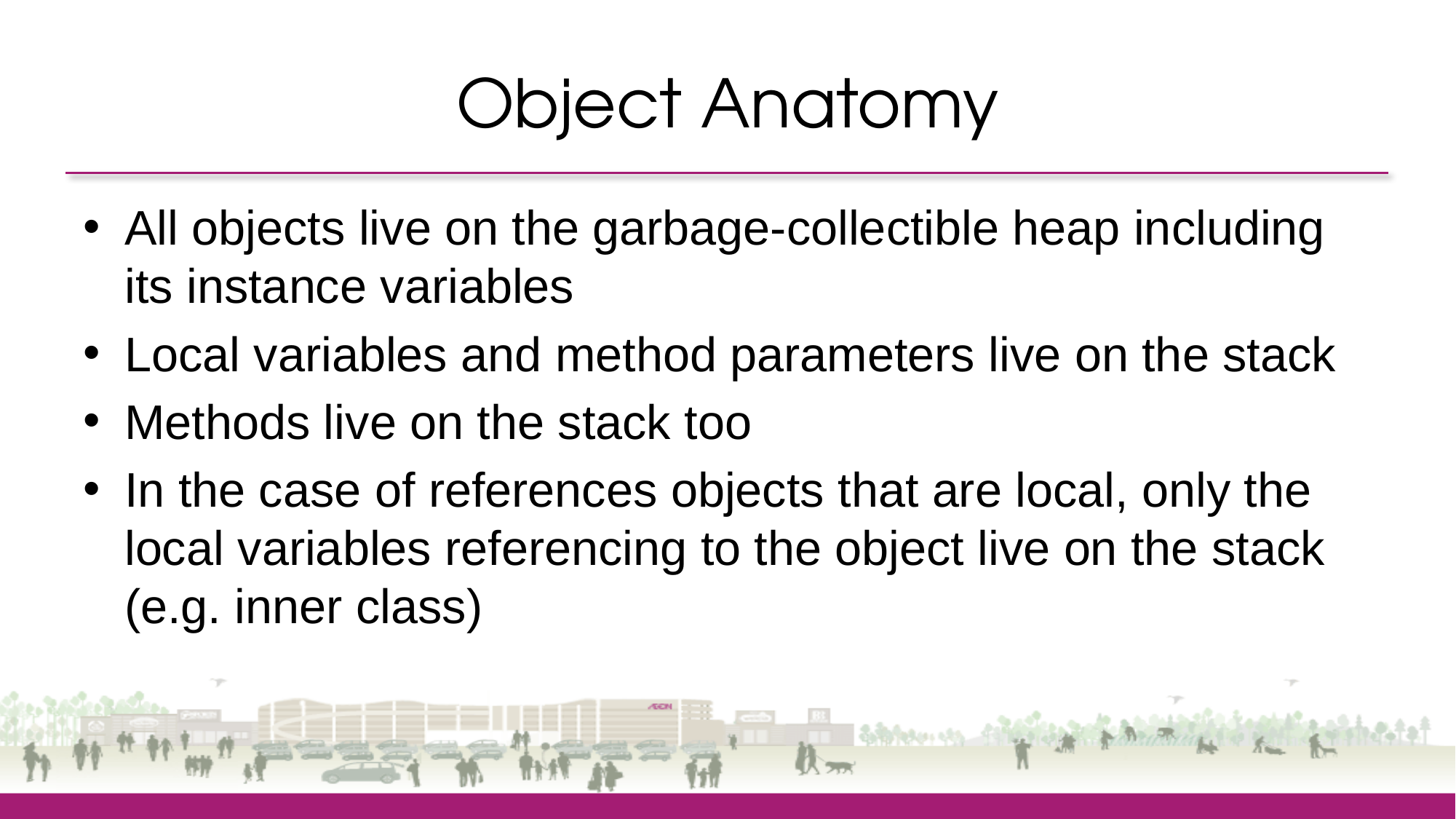

# Object Anatomy
All objects live on the garbage-collectible heap including its instance variables
Local variables and method parameters live on the stack
Methods live on the stack too
In the case of references objects that are local, only the local variables referencing to the object live on the stack (e.g. inner class)